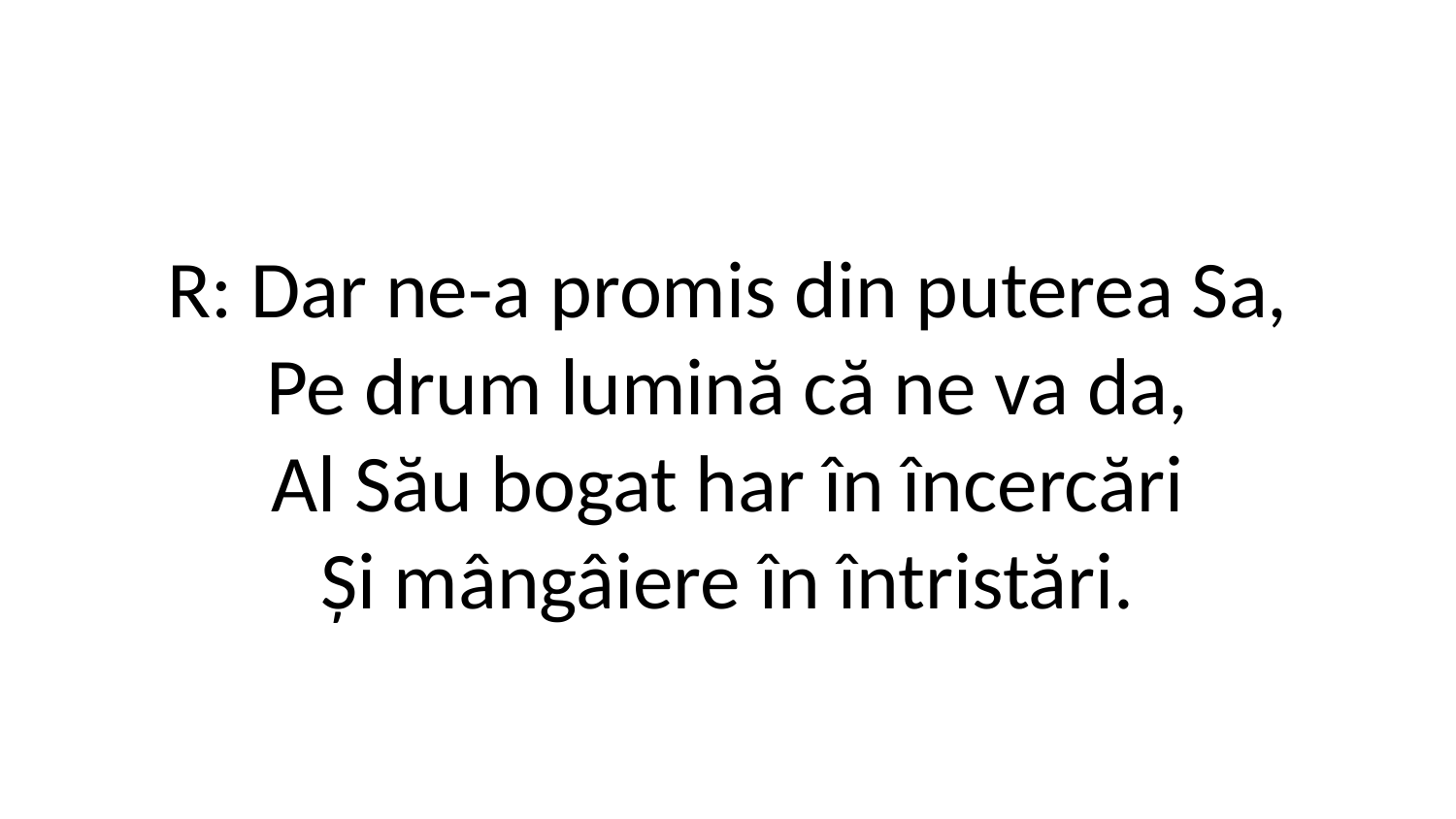

R: Dar ne-a promis din puterea Sa,
Pe drum lumină că ne va da,
Al Său bogat har în încercări
Și mângâiere în întristări.